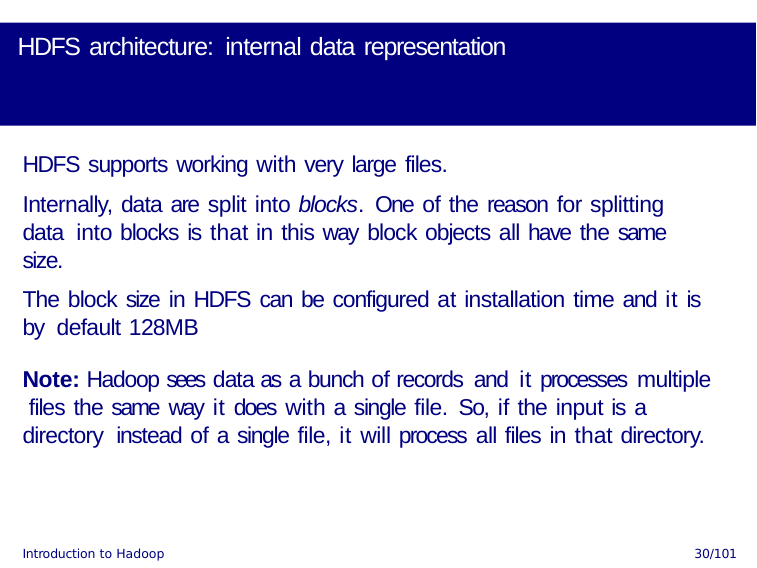

# HDFS architecture: internal data representation
HDFS supports working with very large files.
Internally, data are split into blocks. One of the reason for splitting data  into blocks is that in this way block objects all have the same size.
The block size in HDFS can be configured at installation time and it is by  default 128MB
Note: Hadoop sees data as a bunch of records and it processes multiple  files the same way it does with a single file. So, if the input is a directory  instead of a single file, it will process all files in that directory.
Introduction to Hadoop
30/101